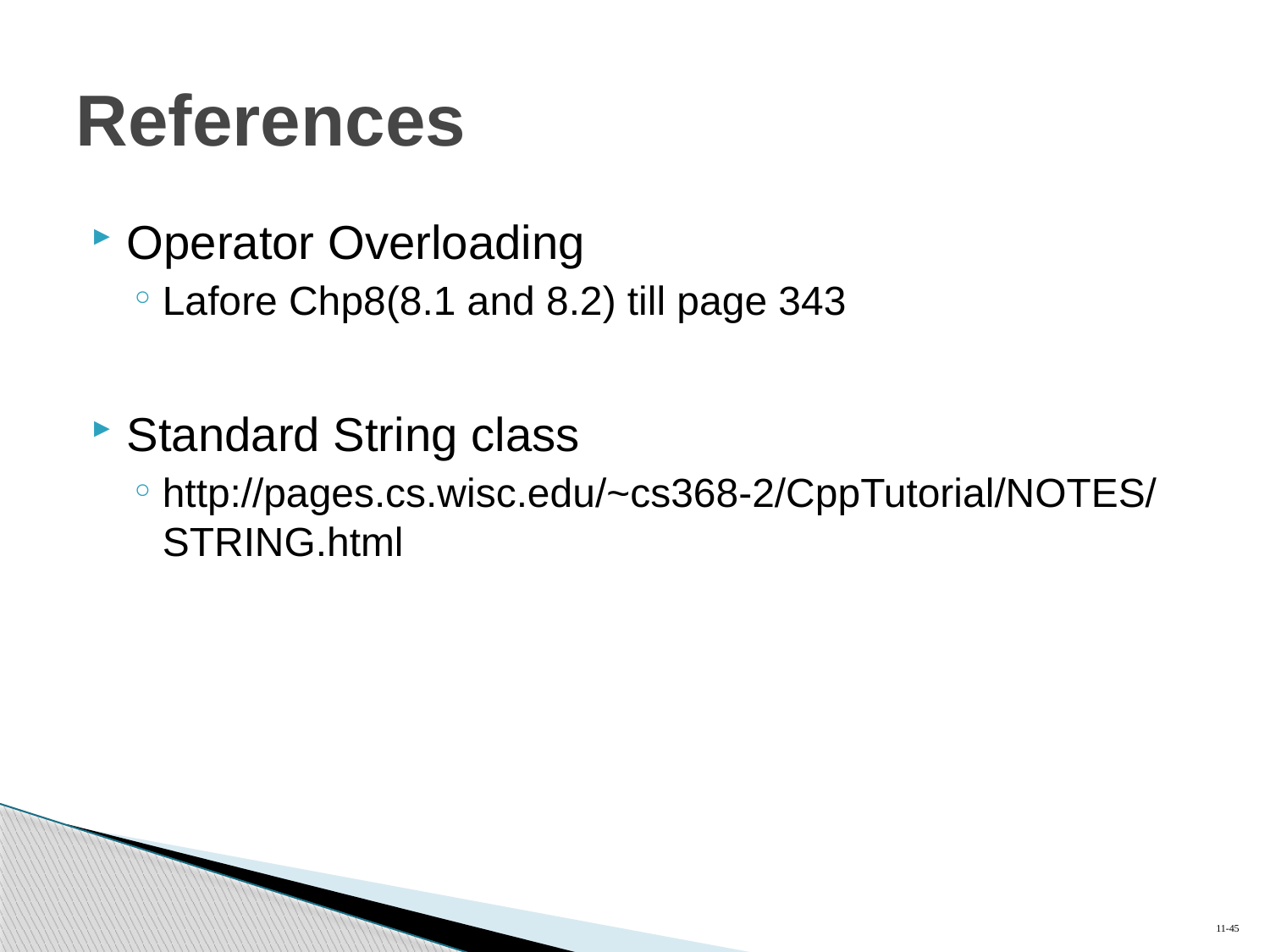

# References
Operator Overloading
Lafore Chp8(8.1 and 8.2) till page 343

Standard String class
http://pages.cs.wisc.edu/~cs368-2/CppTutorial/NOTES/STRING.html
11-45